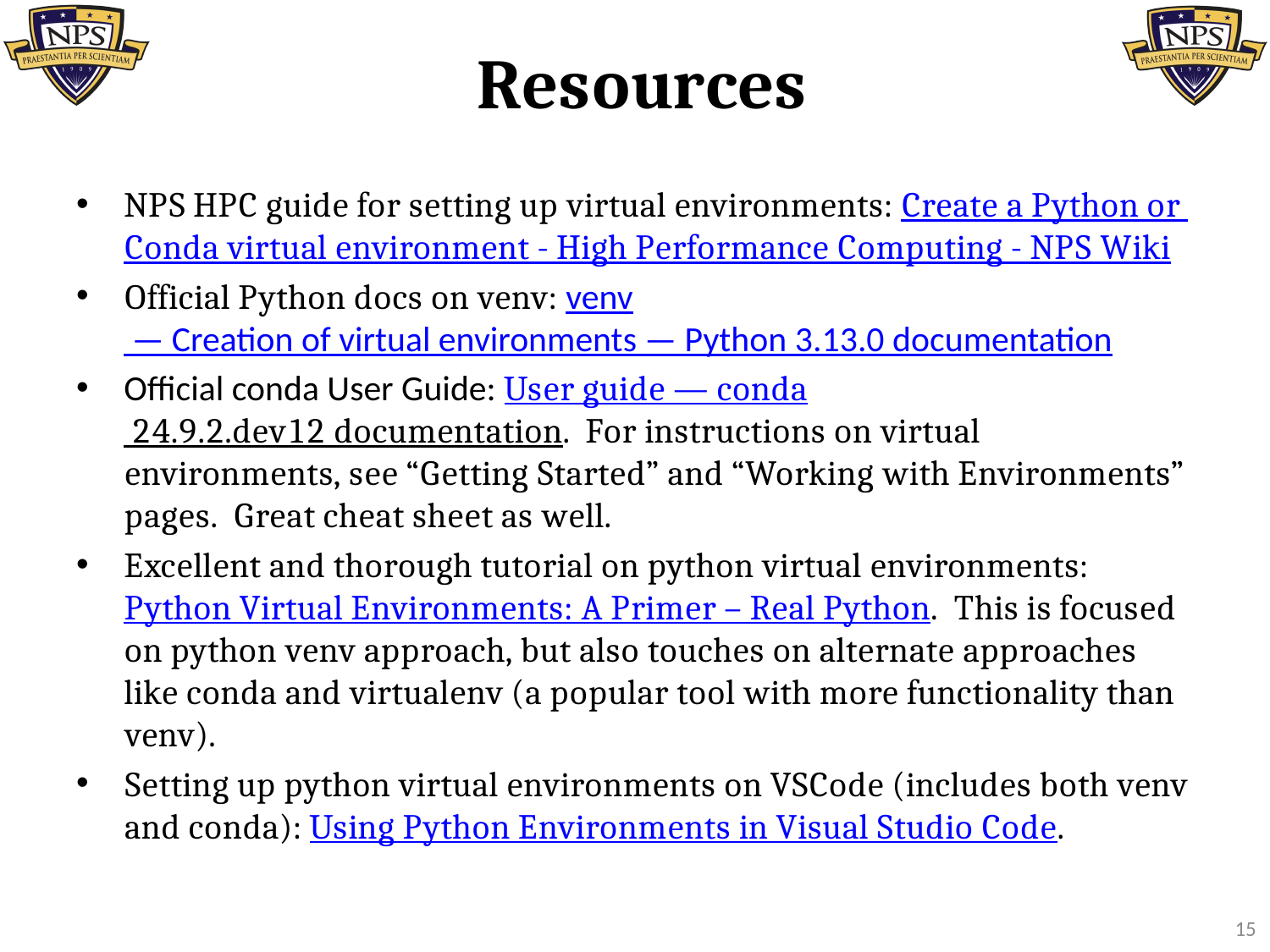

# Resources
NPS HPC guide for setting up virtual environments: Create a Python or Conda virtual environment - High Performance Computing - NPS Wiki
Official Python docs on venv: venv — Creation of virtual environments — Python 3.13.0 documentation
Official conda User Guide: User guide — conda 24.9.2.dev12 documentation.  For instructions on virtual environments, see “Getting Started” and “Working with Environments” pages.  Great cheat sheet as well.
Excellent and thorough tutorial on python virtual environments: Python Virtual Environments: A Primer – Real Python.  This is focused on python venv approach, but also touches on alternate approaches like conda and virtualenv (a popular tool with more functionality than venv).
Setting up python virtual environments on VSCode (includes both venv and conda): Using Python Environments in Visual Studio Code.

15